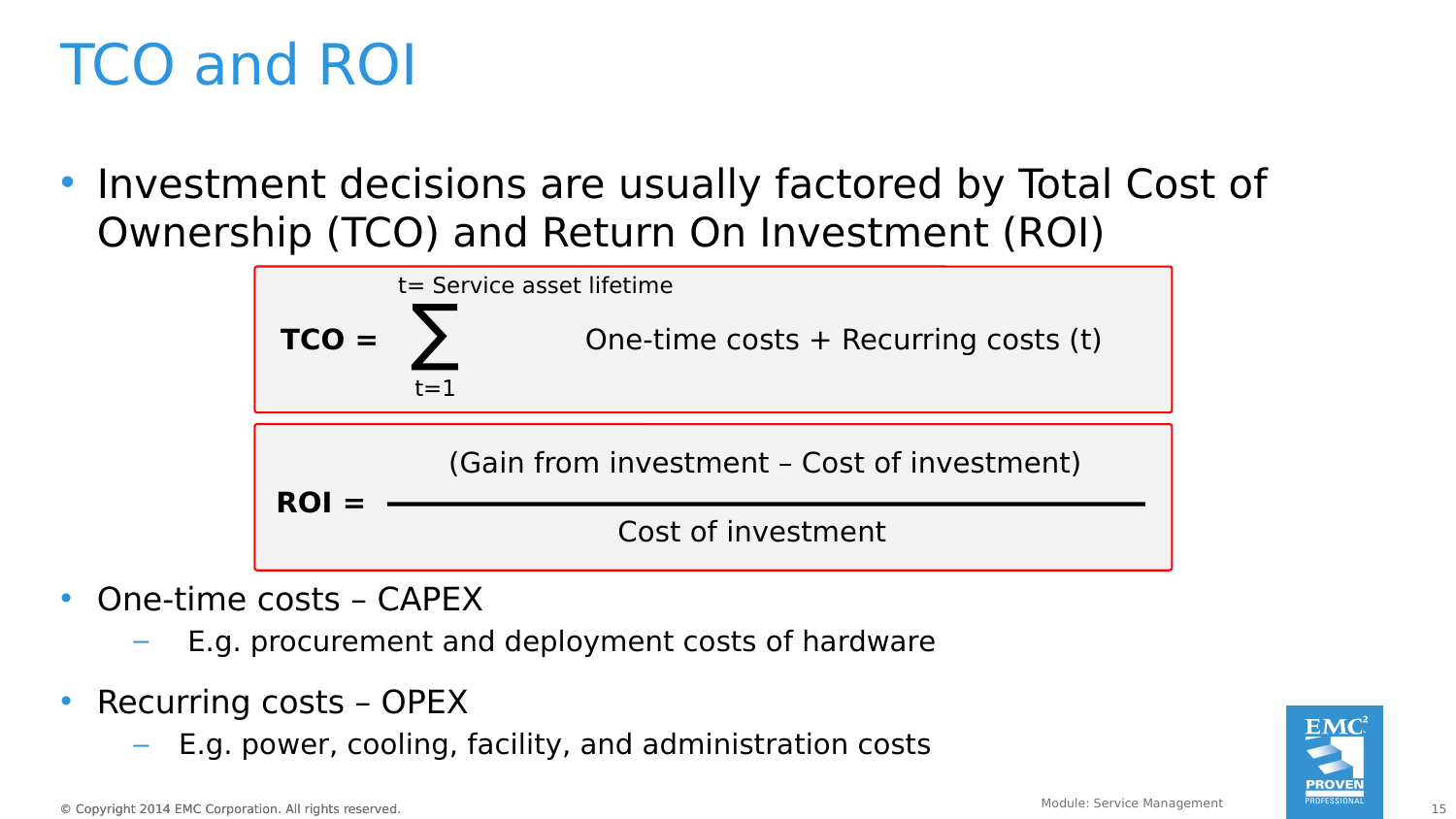

# TCO and ROI
Investment decisions are usually factored by Total Cost of Ownership (TCO) and Return On Investment (ROI)

t= Service asset lifetime
∑
TCO =
		One-time costs + Recurring costs (t)
t=1

(Gain from investment – Cost of investment)
ROI =

Cost of investment
One-time costs – CAPEX
 E.g. procurement and deployment costs of hardware
Recurring costs – OPEX
E.g. power, cooling, facility, and administration costs
Module: Service Management